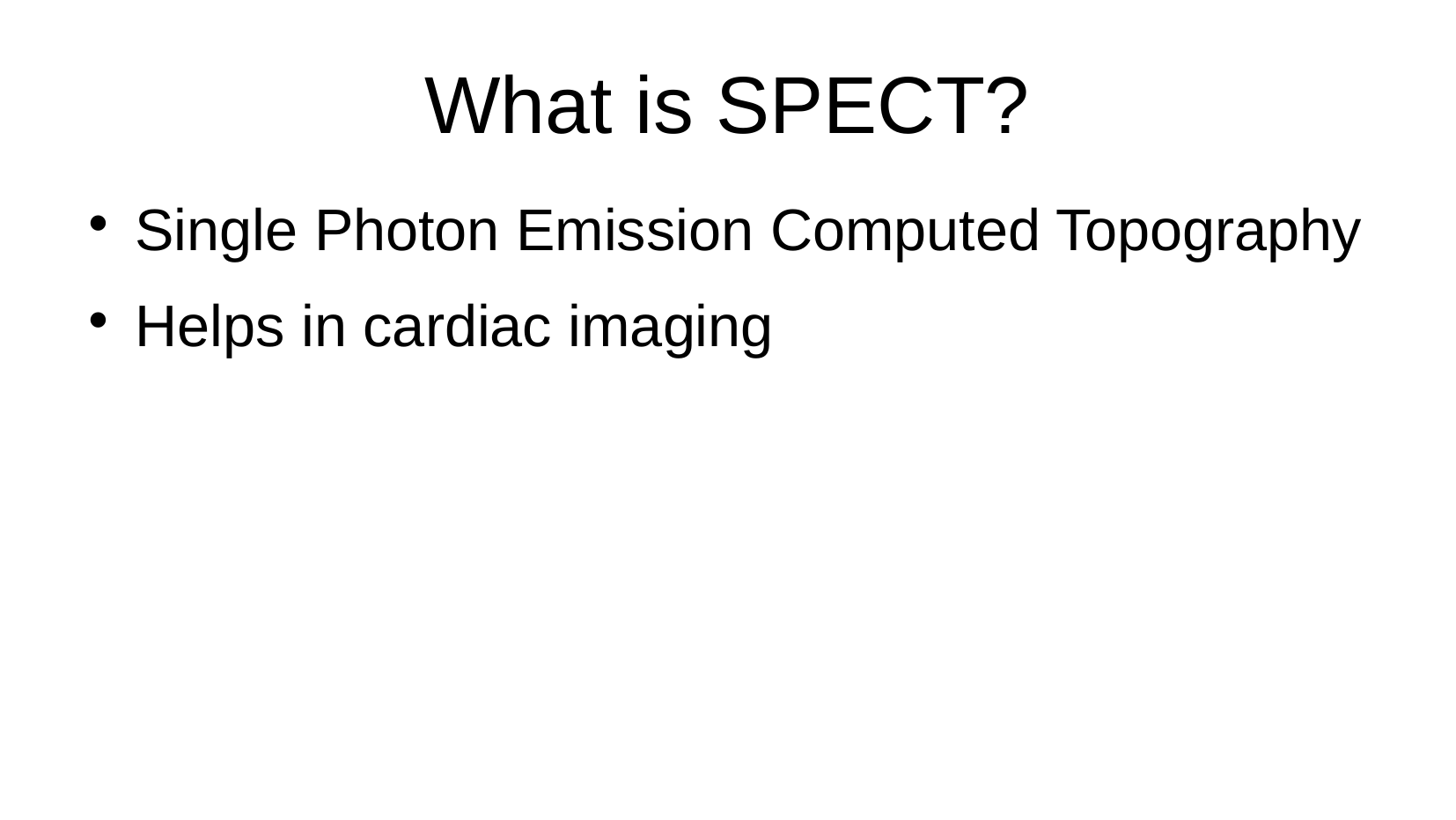

# What is SPECT?
Single Photon Emission Computed Topography
Helps in cardiac imaging